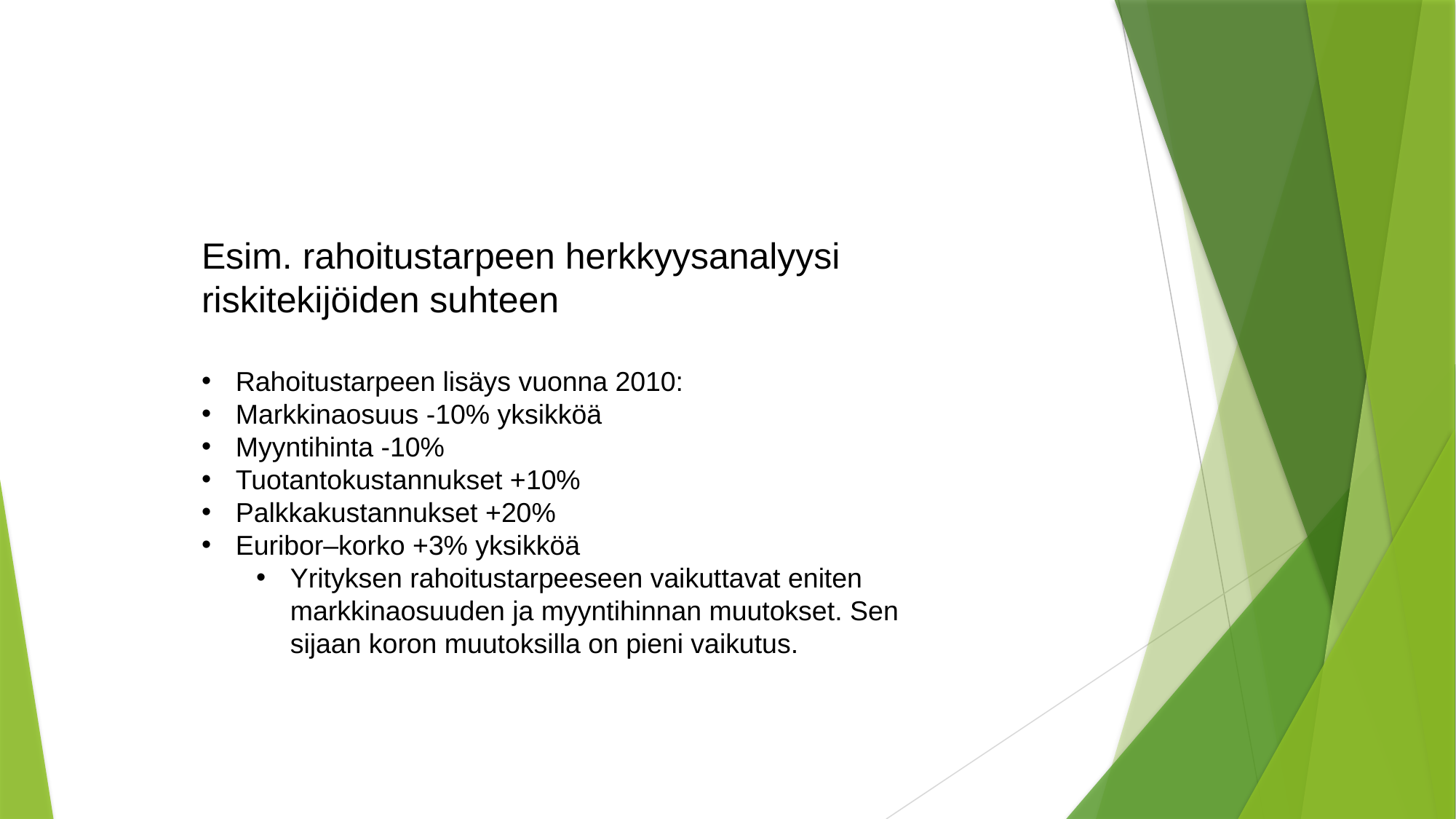

Esim. rahoitustarpeen herkkyysanalyysi riskitekijöiden suhteen

Rahoitustarpeen lisäys vuonna 2010:
Markkinaosuus -10% yksikköä
Myyntihinta -10%
Tuotantokustannukset +10%
Palkkakustannukset +20%
Euribor–korko +3% yksikköä
Yrityksen rahoitustarpeeseen vaikuttavat eniten markkinaosuuden ja myyntihinnan muutokset. Sen sijaan koron muutoksilla on pieni vaikutus.